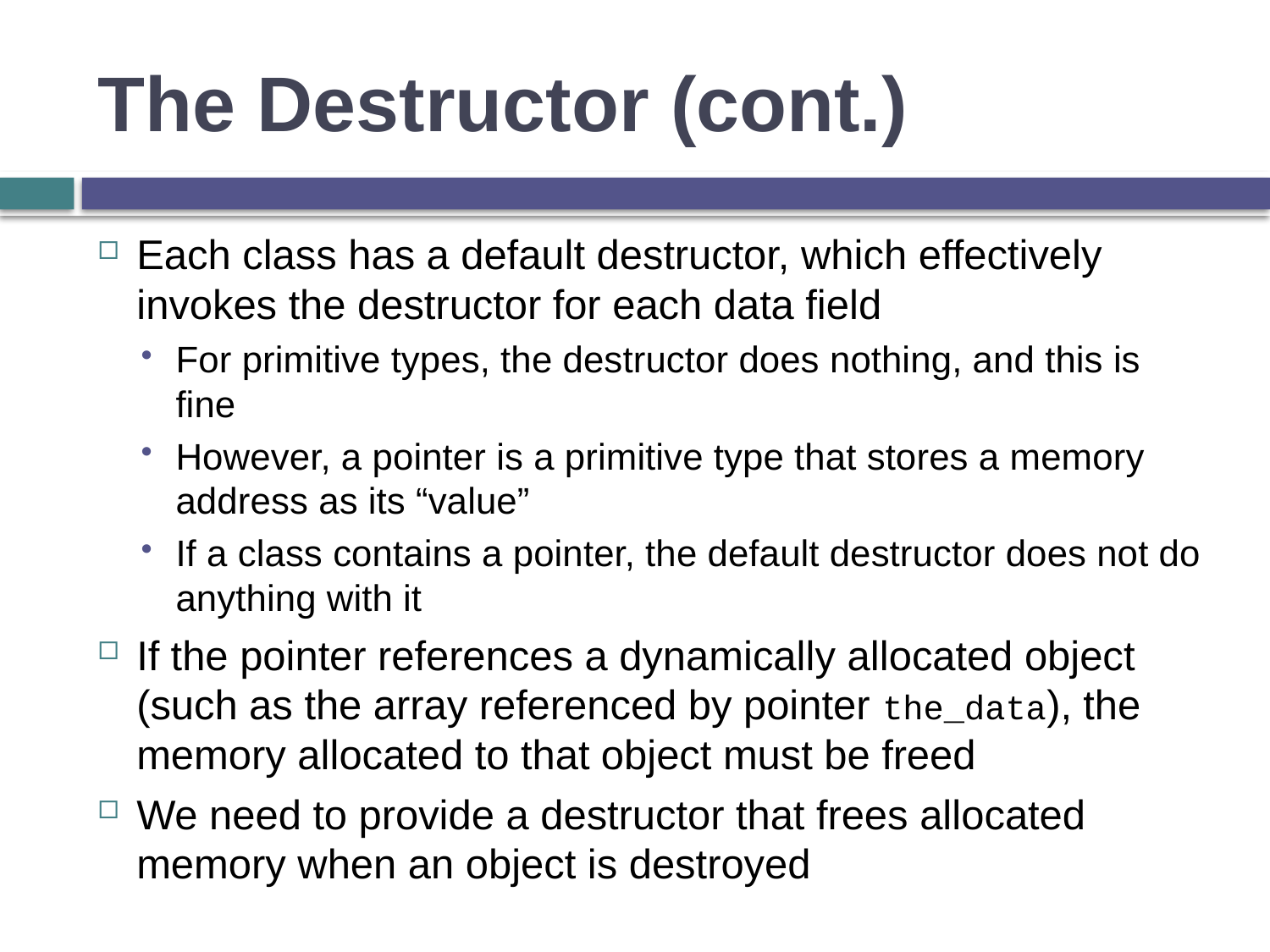

# The Destructor (cont.)
Each class has a default destructor, which effectively invokes the destructor for each data field
For primitive types, the destructor does nothing, and this is fine
However, a pointer is a primitive type that stores a memory address as its “value”
If a class contains a pointer, the default destructor does not do anything with it
If the pointer references a dynamically allocated object (such as the array referenced by pointer the_data), the memory allocated to that object must be freed
We need to provide a destructor that frees allocated memory when an object is destroyed